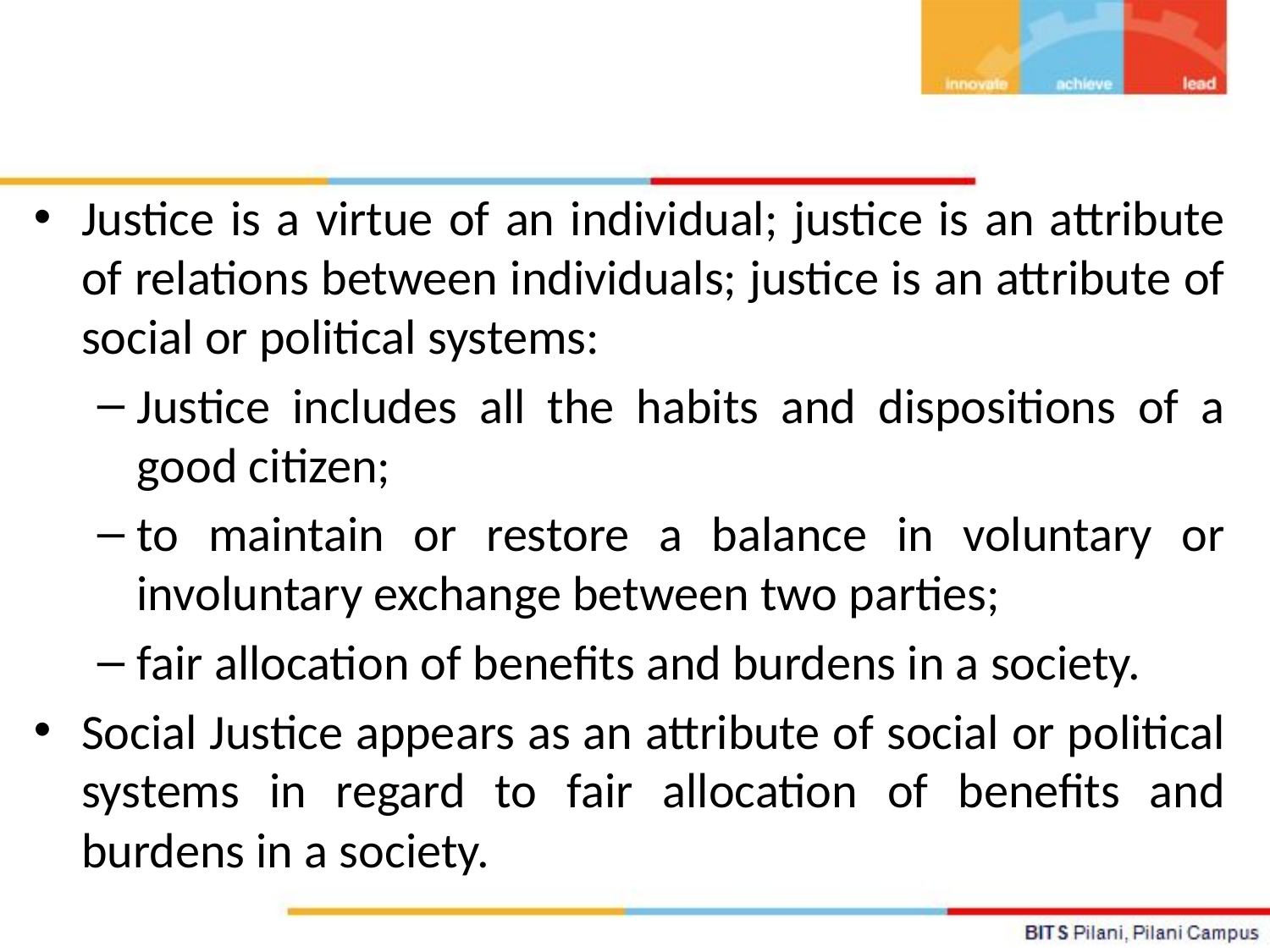

Justice is a virtue of an individual; justice is an attribute of relations between individuals; justice is an attribute of social or political systems:
Justice includes all the habits and dispositions of a good citizen;
to maintain or restore a balance in voluntary or involuntary exchange between two parties;
fair allocation of benefits and burdens in a society.
Social Justice appears as an attribute of social or political systems in regard to fair allocation of benefits and burdens in a society.